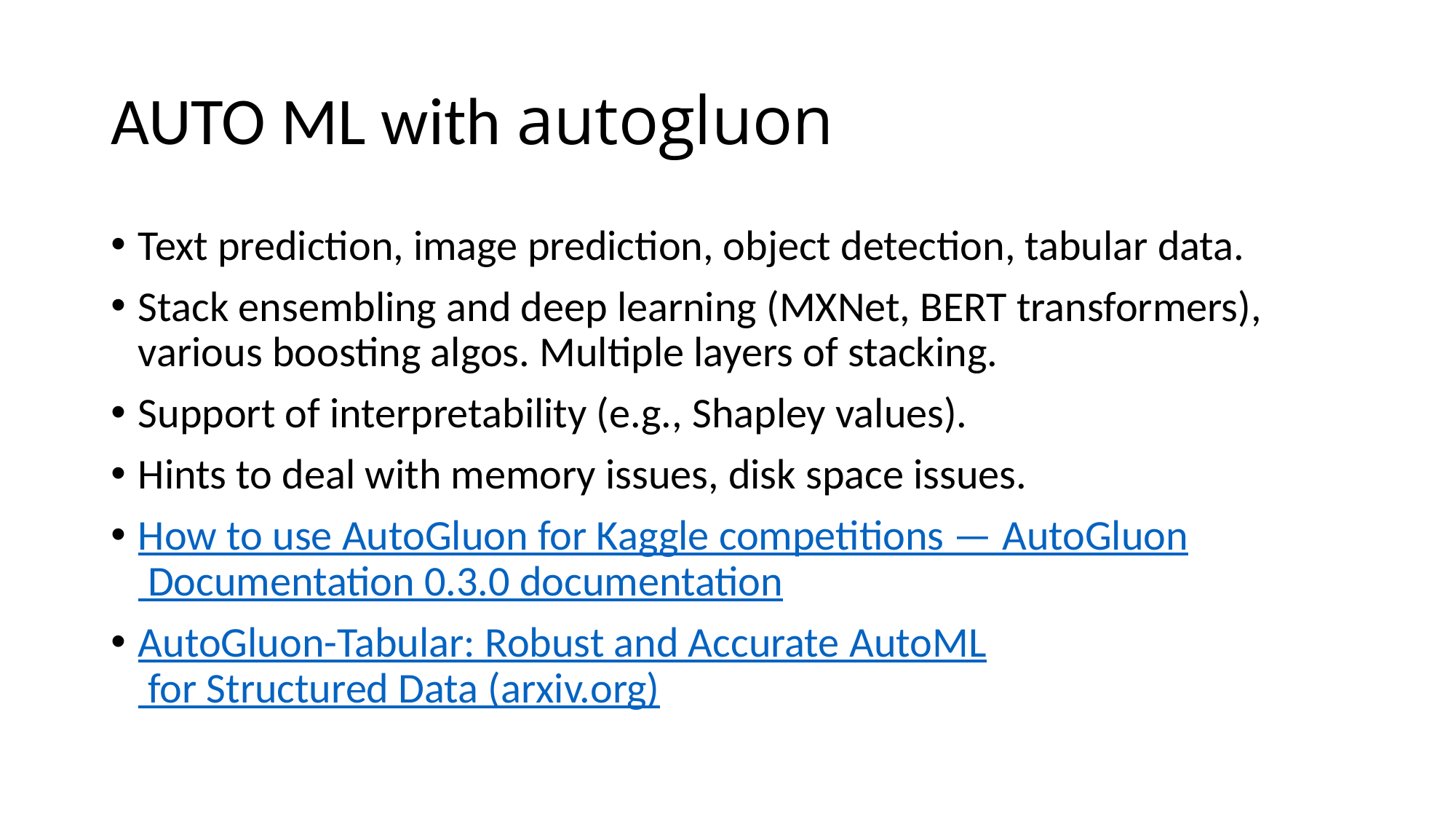

# AUTO ML with autogluon
Text prediction, image prediction, object detection, tabular data.
Stack ensembling and deep learning (MXNet, BERT transformers), various boosting algos. Multiple layers of stacking.
Support of interpretability (e.g., Shapley values).
Hints to deal with memory issues, disk space issues.
How to use AutoGluon for Kaggle competitions — AutoGluon Documentation 0.3.0 documentation
AutoGluon-Tabular: Robust and Accurate AutoML for Structured Data (arxiv.org)